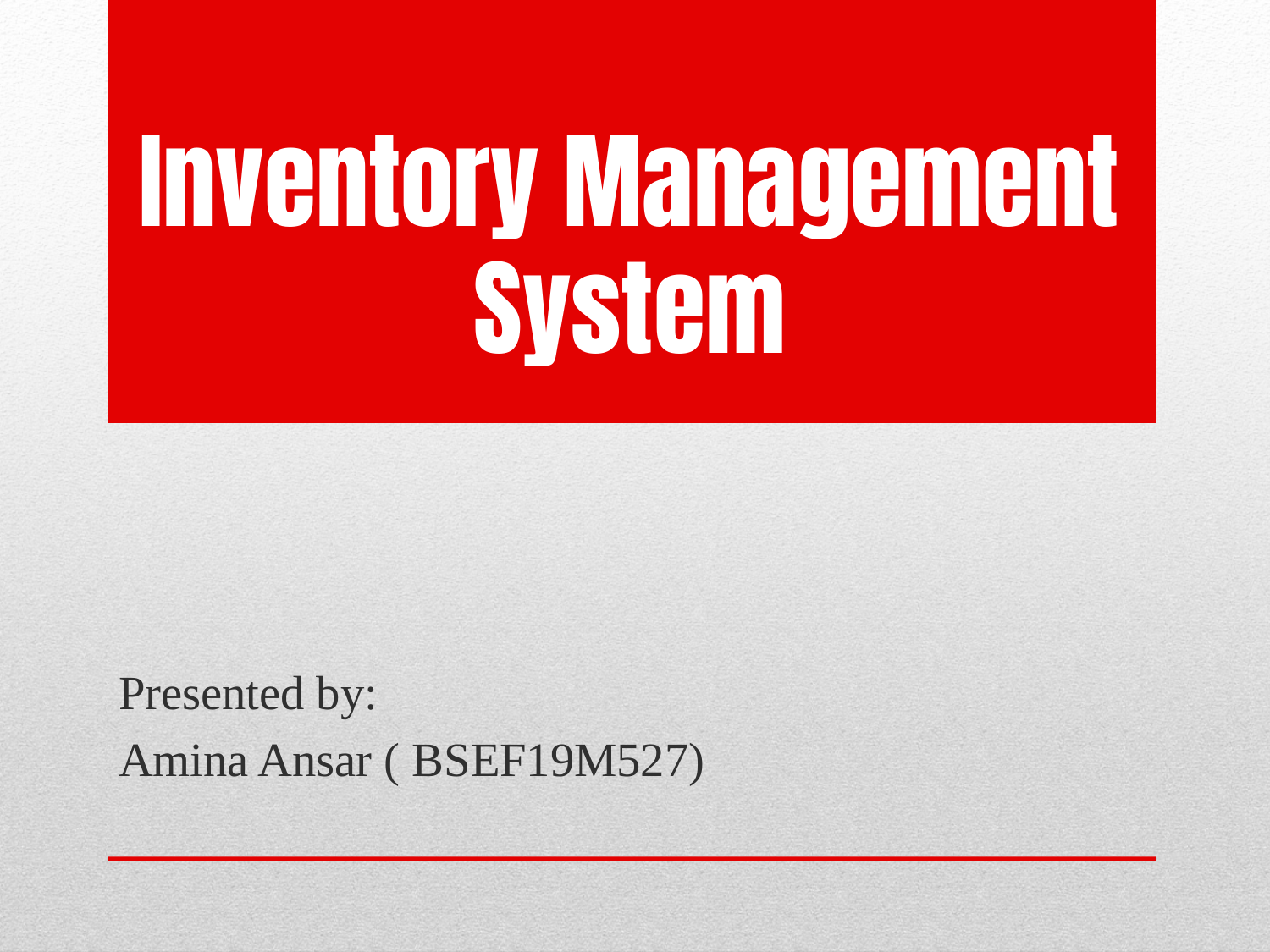

# Inventory Management System
Presented by:
Amina Ansar ( BSEF19M527)